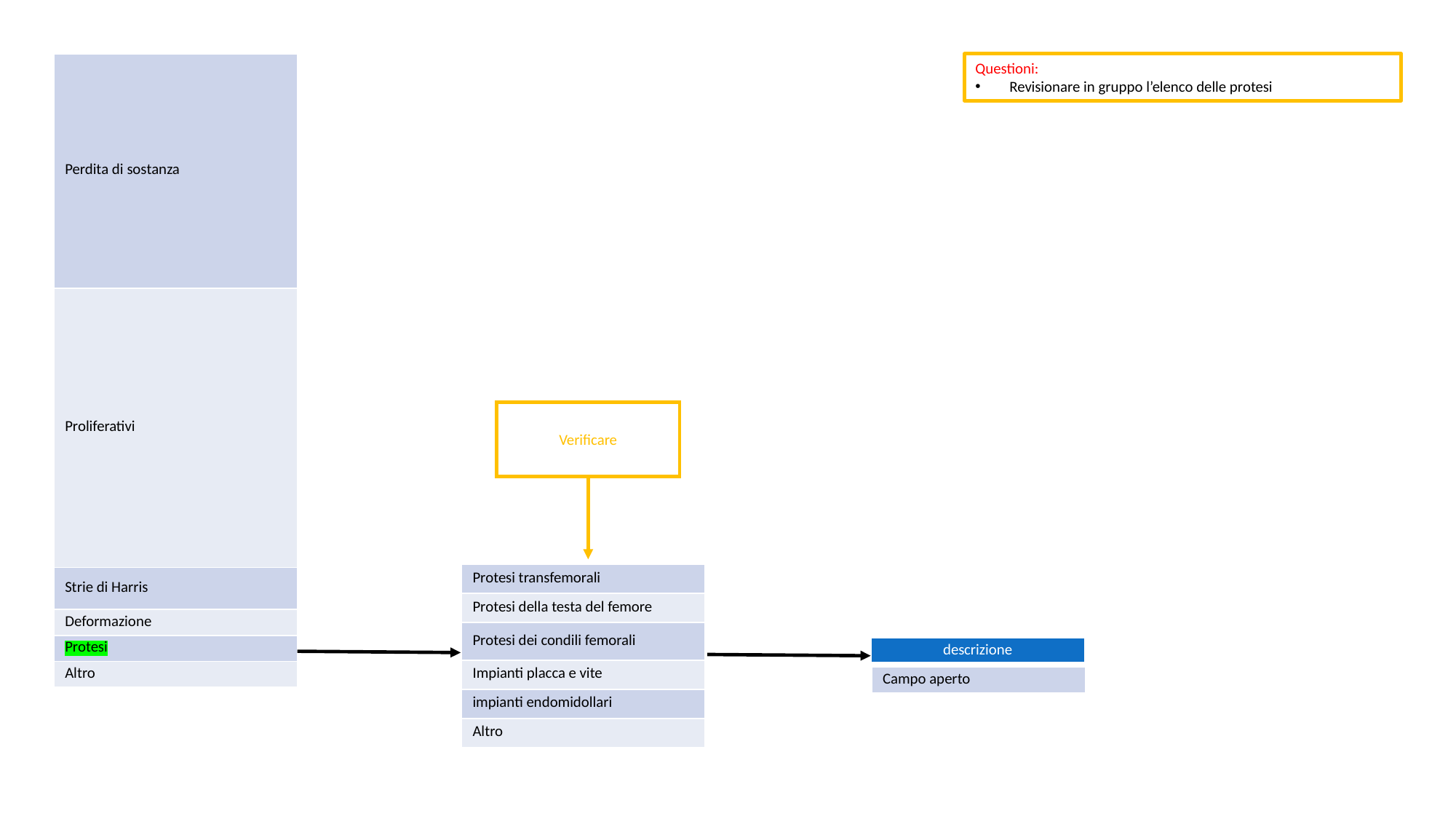

| Perdita di sostanza |
| --- |
| Proliferativi |
| Strie di Harris |
| Deformazione |
| Protesi |
| Altro |
Questioni:
Revisionare in gruppo l’elenco delle protesi
Verificare
| Protesi transfemorali |
| --- |
| Protesi della testa del femore |
| Protesi dei condili femorali |
| Impianti placca e vite |
| impianti endomidollari |
| Altro |
| descrizione |
| --- |
| Campo aperto |
| --- |